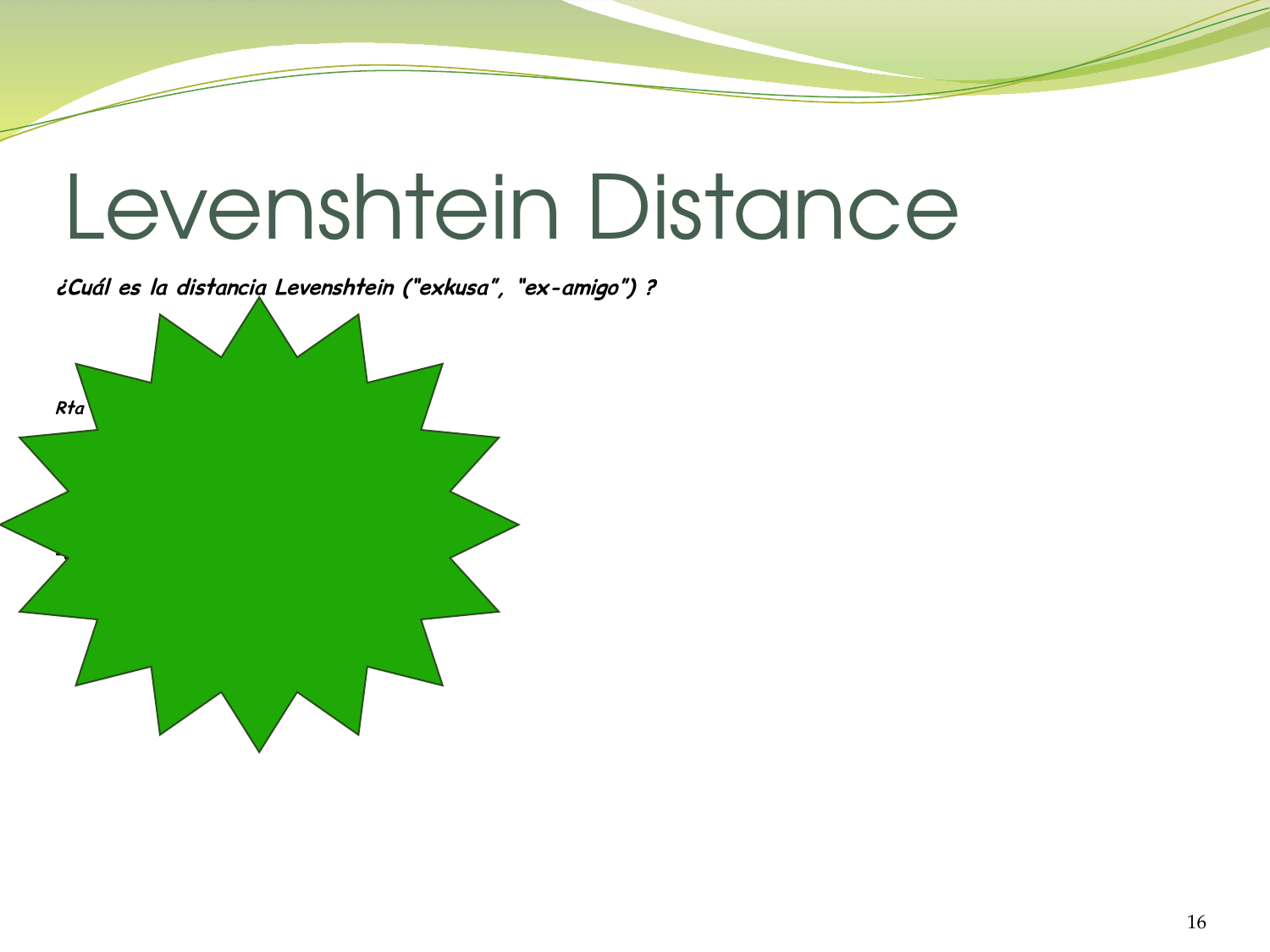

# Levenshtein Distance

¿Cuál es la distancia Levenshtein (“exkusa”, “ex-amigo”) ?

Rta  6

Ej: _ _ I S S S S I

O bien

Ej: _ _ S S S S I I

16